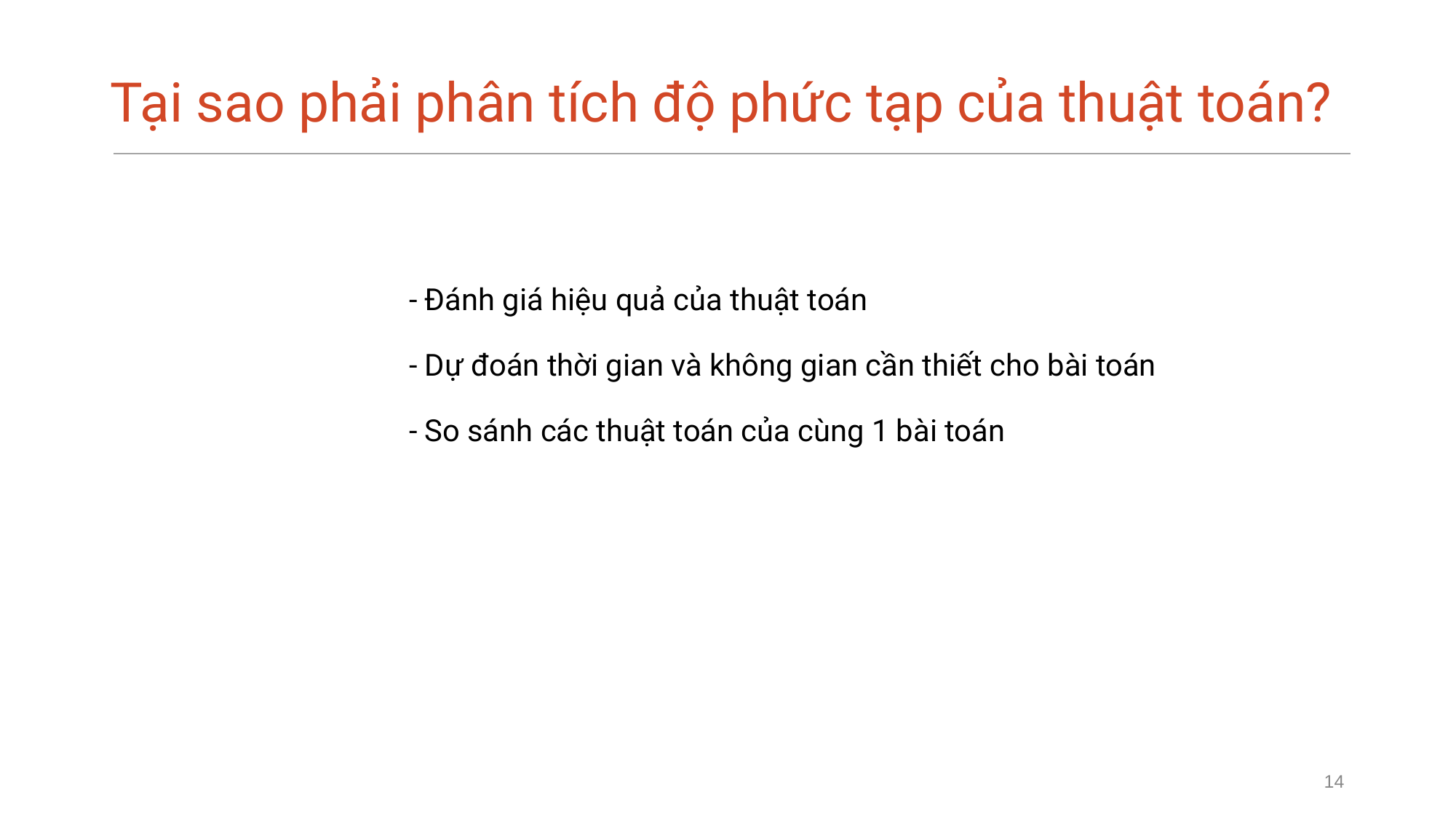

# Tại sao phải phân tích độ phức tạp của thuật toán?
- Đánh giá hiệu quả của thuật toán

- Dự đoán thời gian và không gian cần thiết cho bài toán

- So sánh các thuật toán của cùng 1 bài toán
14